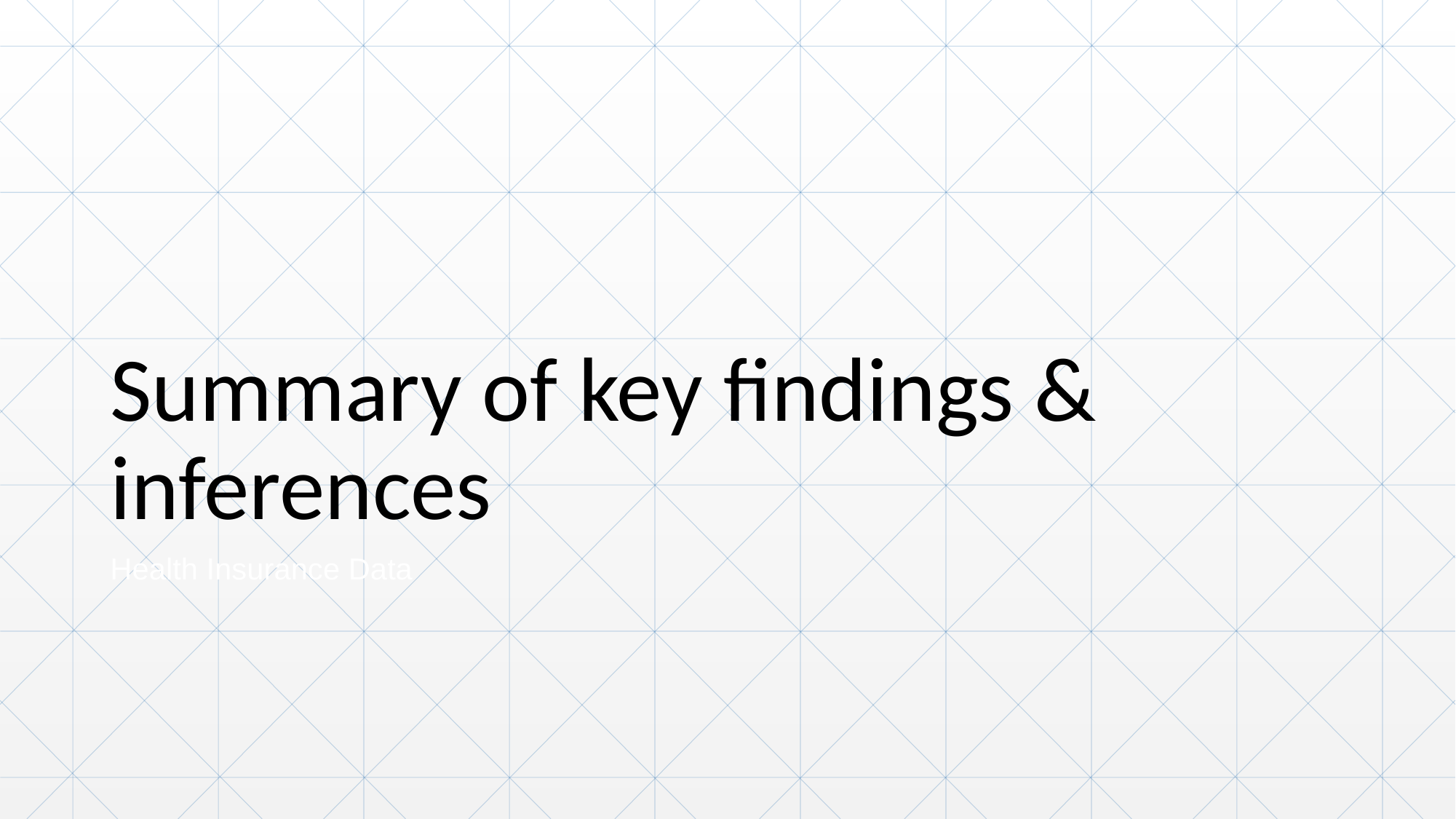

# Summary of key findings & inferences
Health Insurance Data